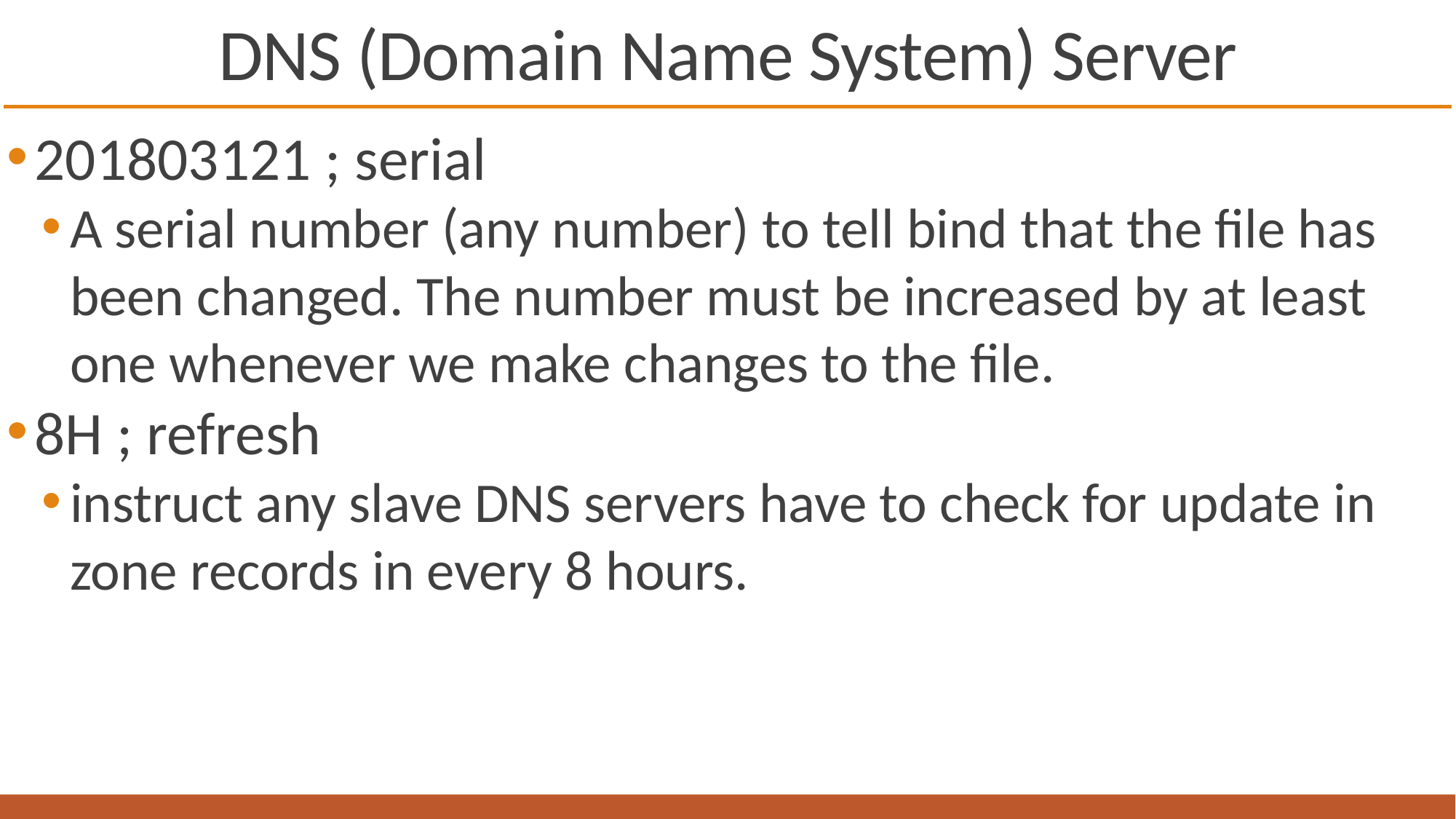

# DNS (Domain Name System) Server
201803121 ; serial
A serial number (any number) to tell bind that the file has been changed. The number must be increased by at least one whenever we make changes to the file.
8H ; refresh
instruct any slave DNS servers have to check for update in zone records in every 8 hours.